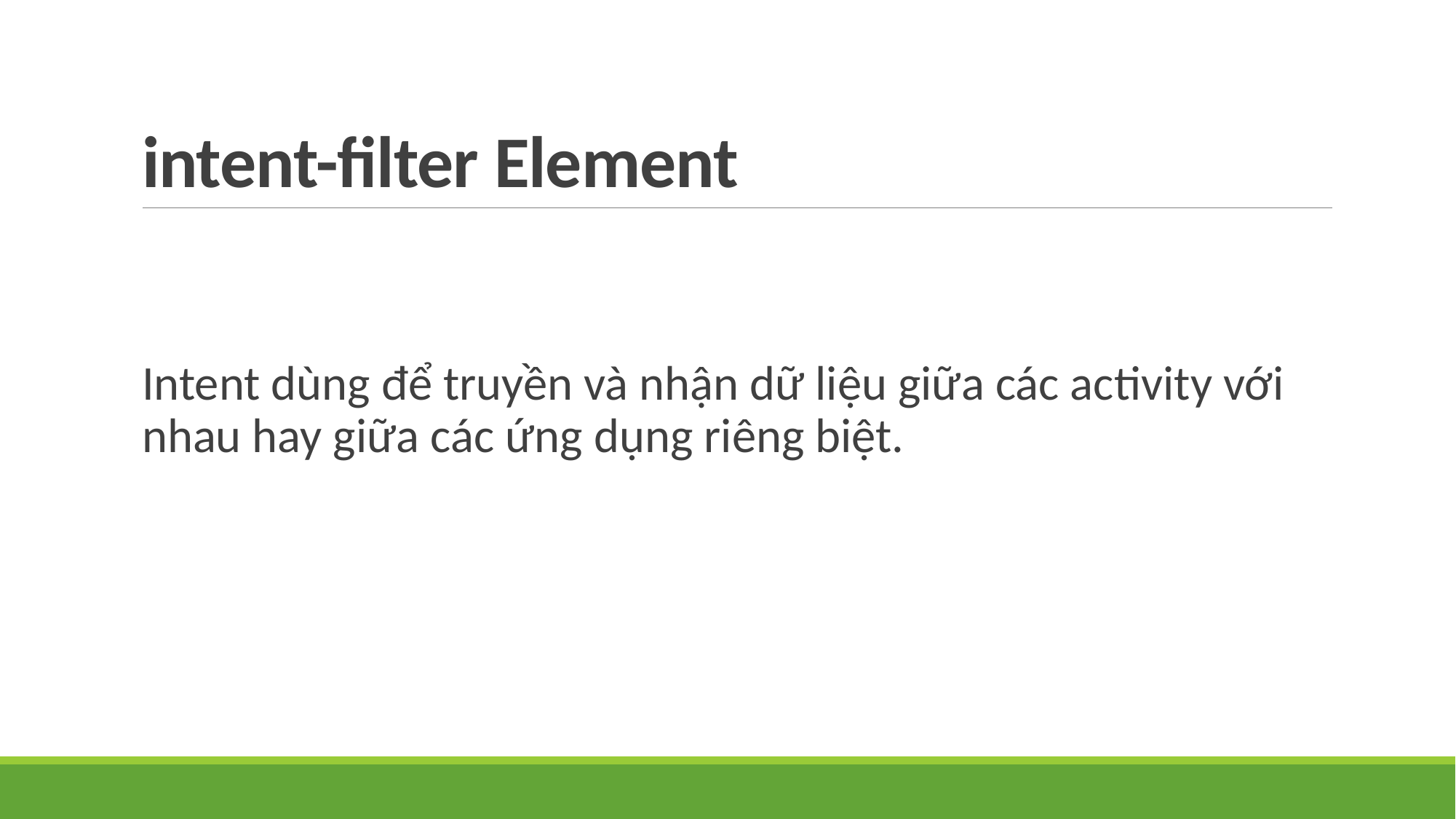

# intent-filter Element
Intent dùng để truyền và nhận dữ liệu giữa các activity với nhau hay giữa các ứng dụng riêng biệt.